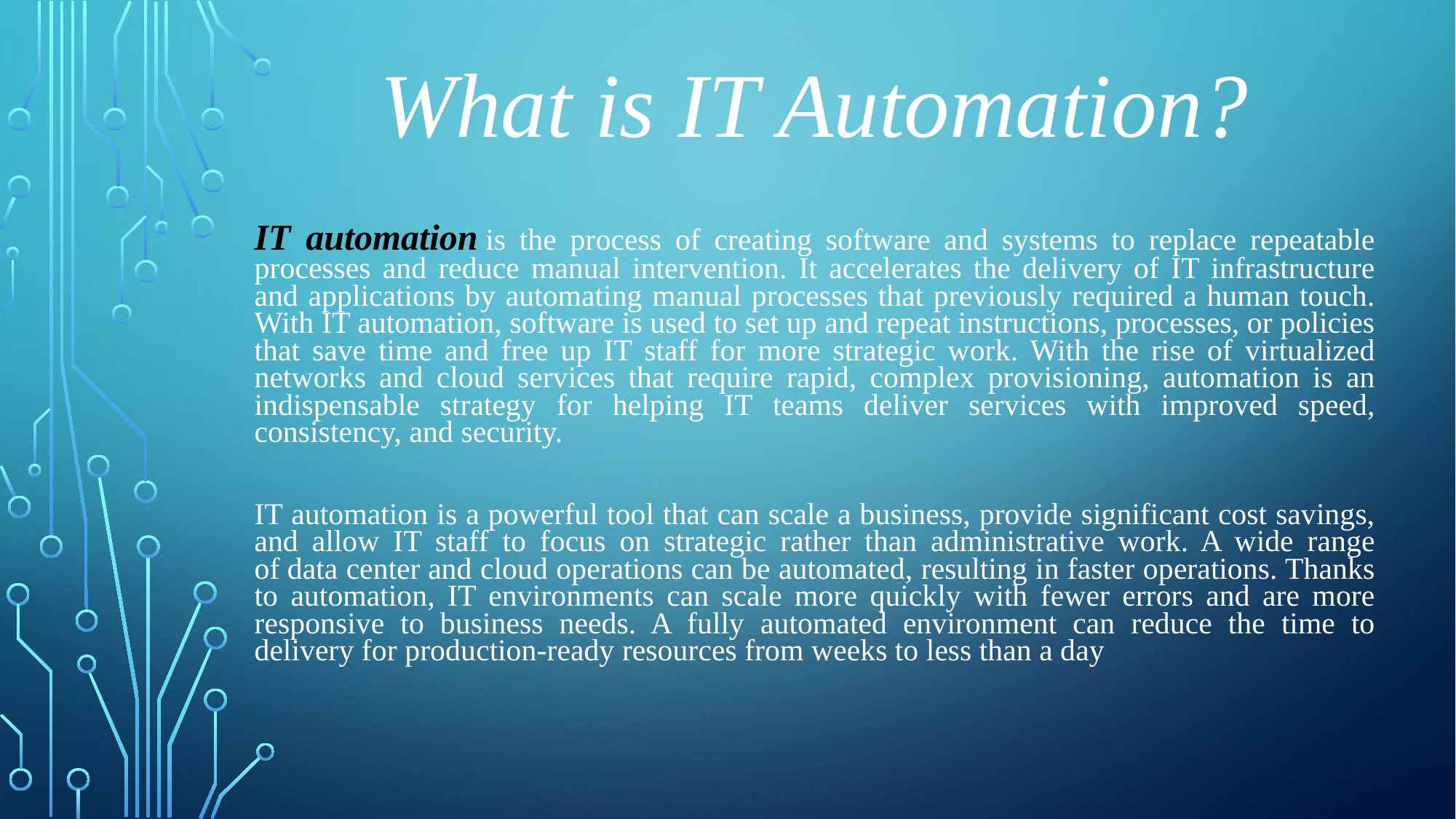

# What is IT Automation?

IT automation is the process of creating software and systems to replace repeatable processes and reduce manual intervention. It accelerates the delivery of IT infrastructure and applications by automating manual processes that previously required a human touch. With IT automation, software is used to set up and repeat instructions, processes, or policies that save time and free up IT staff for more strategic work. With the rise of virtualized networks and cloud services that require rapid, complex provisioning, automation is an indispensable strategy for helping IT teams deliver services with improved speed, consistency, and security.

IT automation is a powerful tool that can scale a business, provide significant cost savings, and allow IT staff to focus on strategic rather than administrative work. A wide range of data center and cloud operations can be automated, resulting in faster operations. Thanks to automation, IT environments can scale more quickly with fewer errors and are more responsive to business needs. A fully automated environment can reduce the time to delivery for production-ready resources from weeks to less than a day